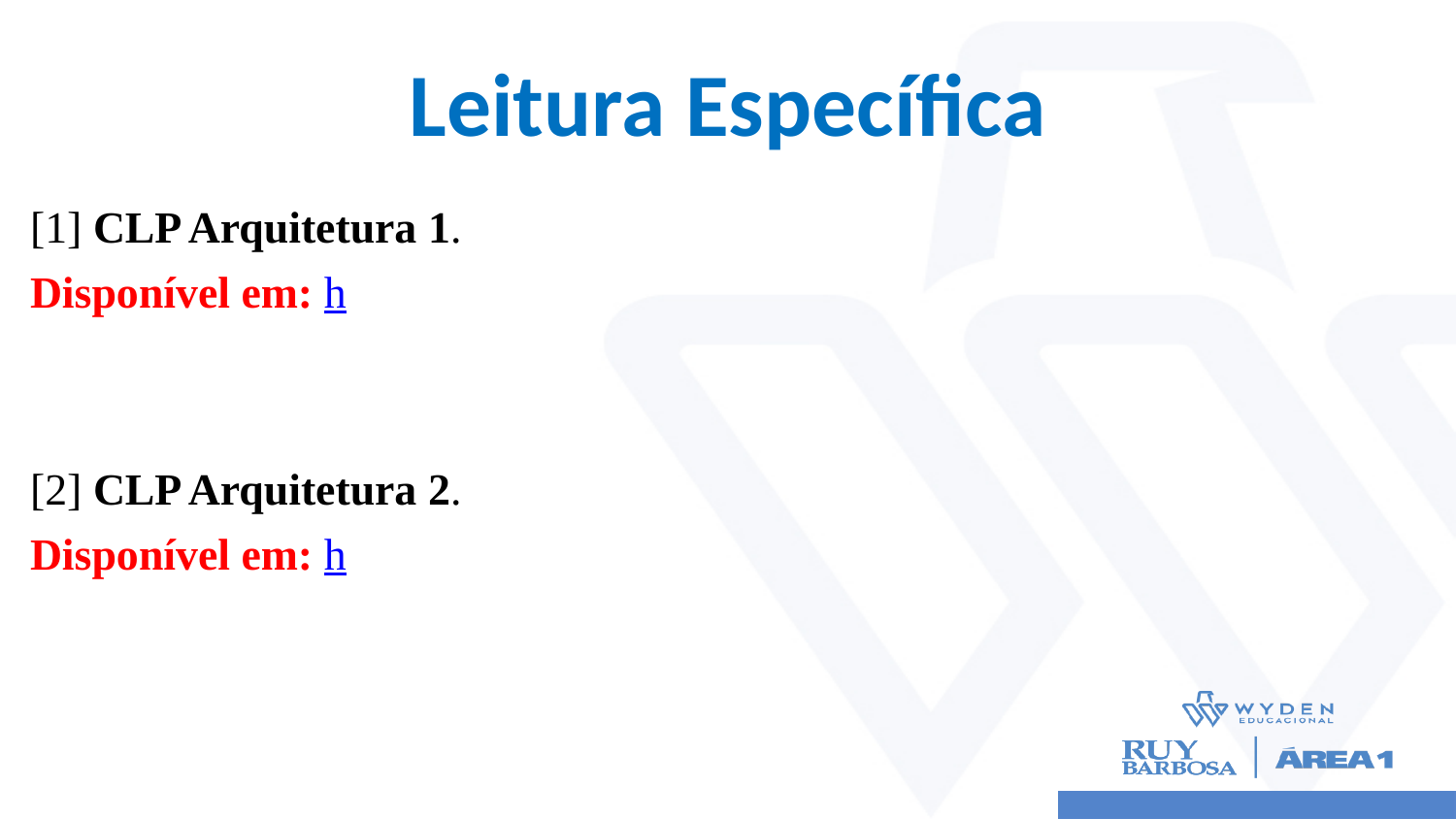

# Leitura Específica
[1] CLP Arquitetura 1.
Disponível em: h

[2] CLP Arquitetura 2.
Disponível em: h